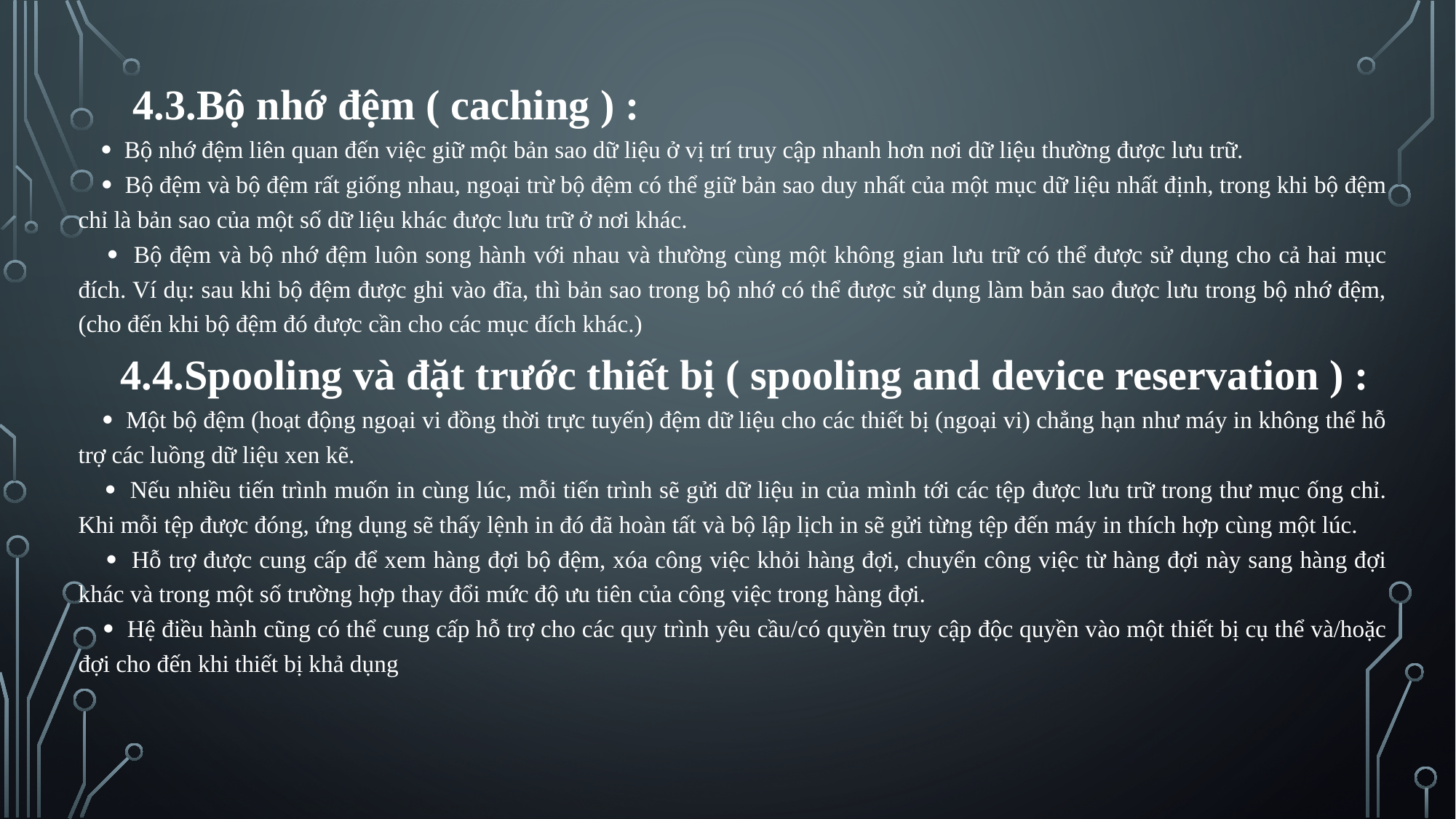

4.3.Bộ nhớ đệm ( caching ) :
    •  Bộ nhớ đệm liên quan đến việc giữ một bản sao dữ liệu ở vị trí truy cập nhanh hơn nơi dữ liệu thường được lưu trữ.
    •  Bộ đệm và bộ đệm rất giống nhau, ngoại trừ bộ đệm có thể giữ bản sao duy nhất của một mục dữ liệu nhất định, trong khi bộ đệm chỉ là bản sao của một số dữ liệu khác được lưu trữ ở nơi khác.
    •  Bộ đệm và bộ nhớ đệm luôn song hành với nhau và thường cùng một không gian lưu trữ có thể được sử dụng cho cả hai mục đích. Ví dụ: sau khi bộ đệm được ghi vào đĩa, thì bản sao trong bộ nhớ có thể được sử dụng làm bản sao được lưu trong bộ nhớ đệm, (cho đến khi bộ đệm đó được cần cho các mục đích khác.)
    4.4.Spooling và đặt trước thiết bị ( spooling and device reservation ) :
    •  Một bộ đệm (hoạt động ngoại vi đồng thời trực tuyến) đệm dữ liệu cho các thiết bị (ngoại vi) chẳng hạn như máy in không thể hỗ trợ các luồng dữ liệu xen kẽ.
    •  Nếu nhiều tiến trình muốn in cùng lúc, mỗi tiến trình sẽ gửi dữ liệu in của mình tới các tệp được lưu trữ trong thư mục ống chỉ. Khi mỗi tệp được đóng, ứng dụng sẽ thấy lệnh in đó đã hoàn tất và bộ lập lịch in sẽ gửi từng tệp đến máy in thích hợp cùng một lúc.
    •  Hỗ trợ được cung cấp để xem hàng đợi bộ đệm, xóa công việc khỏi hàng đợi, chuyển công việc từ hàng đợi này sang hàng đợi khác và trong một số trường hợp thay đổi mức độ ưu tiên của công việc trong hàng đợi.
    •  Hệ điều hành cũng có thể cung cấp hỗ trợ cho các quy trình yêu cầu/có quyền truy cập độc quyền vào một thiết bị cụ thể và/hoặc đợi cho đến khi thiết bị khả dụng